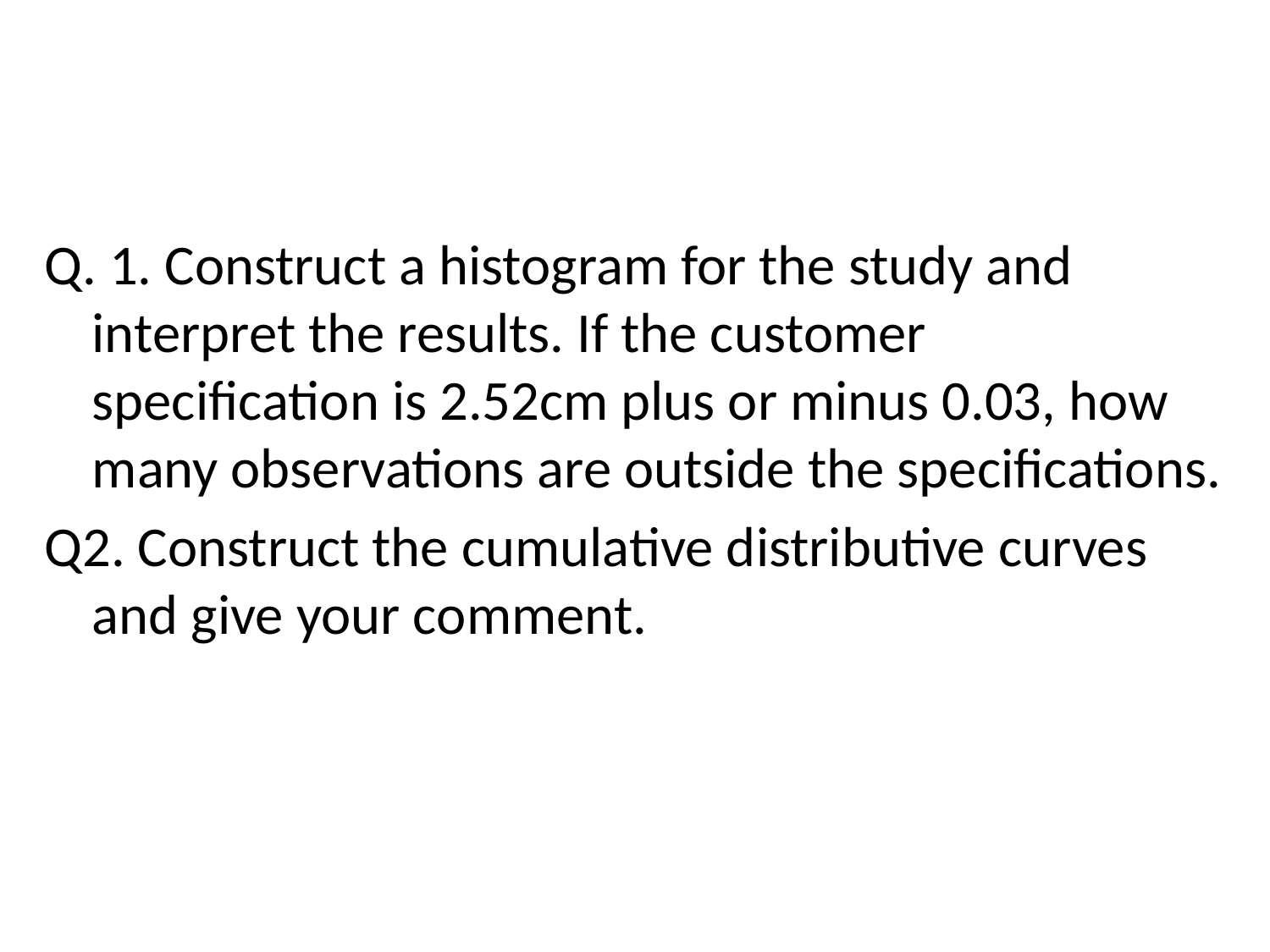

#
Q. 1. Construct a histogram for the study and interpret the results. If the customer specification is 2.52cm plus or minus 0.03, how many observations are outside the specifications.
Q2. Construct the cumulative distributive curves and give your comment.